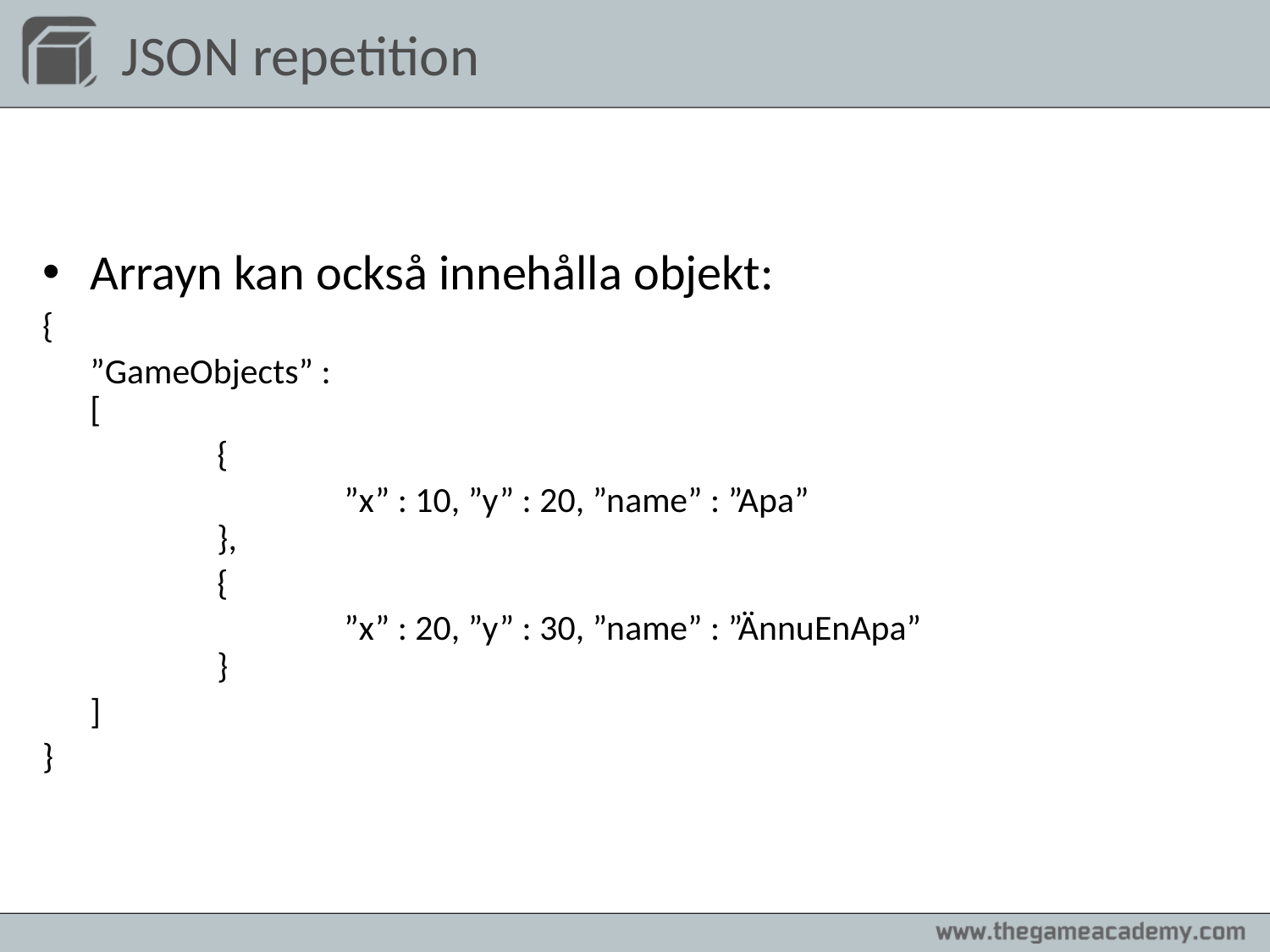

# JSON repetition

Arrayn kan också innehålla objekt:
{
	”GameObjects” :
[
		{
			”x” : 10, ”y” : 20, ”name” : ”Apa”
	},
		{
			”x” : 20, ”y” : 30, ”name” : ”ÄnnuEnApa”
	}
	]
}